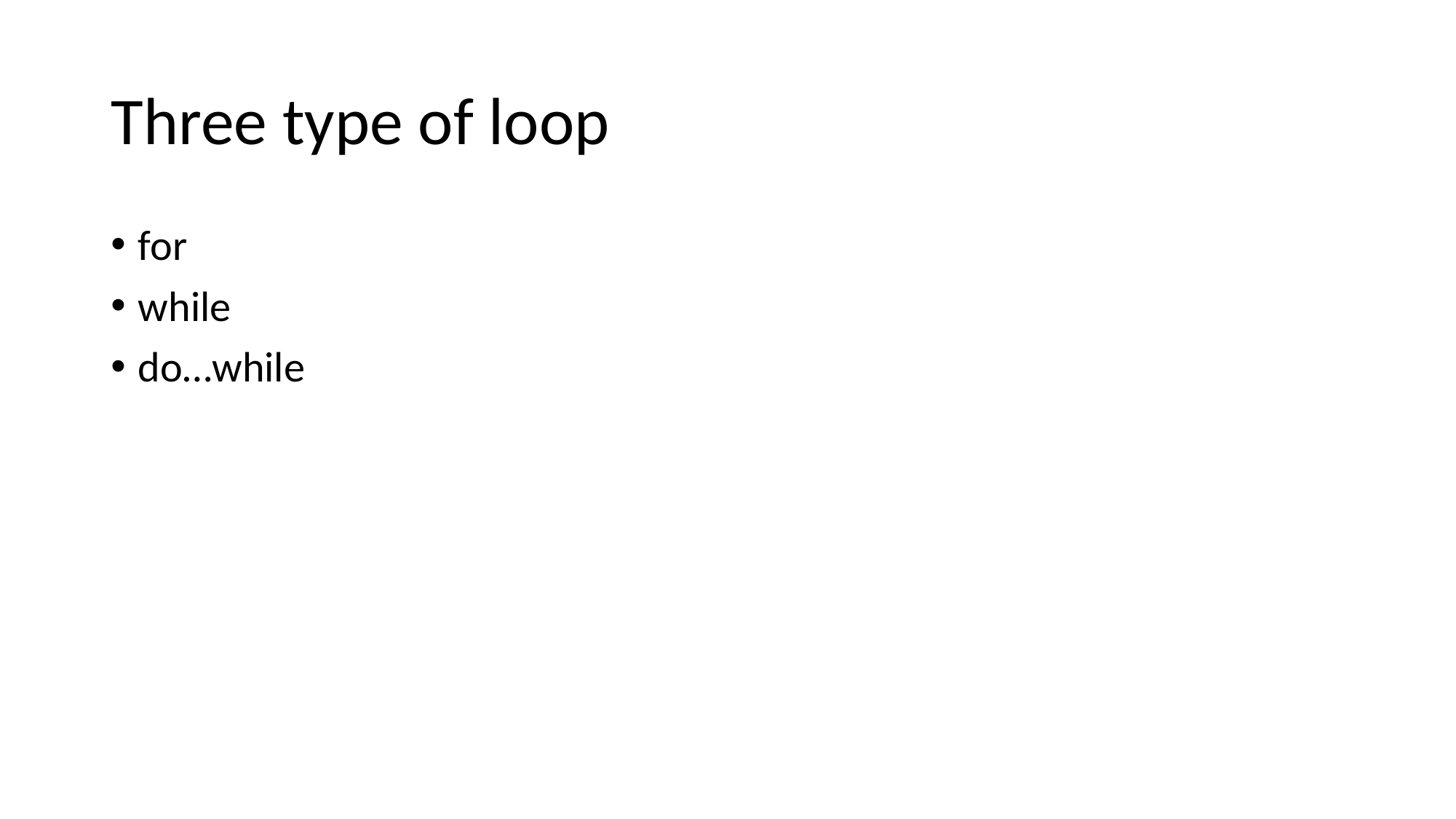

# Three type of loop
for
while
do…while